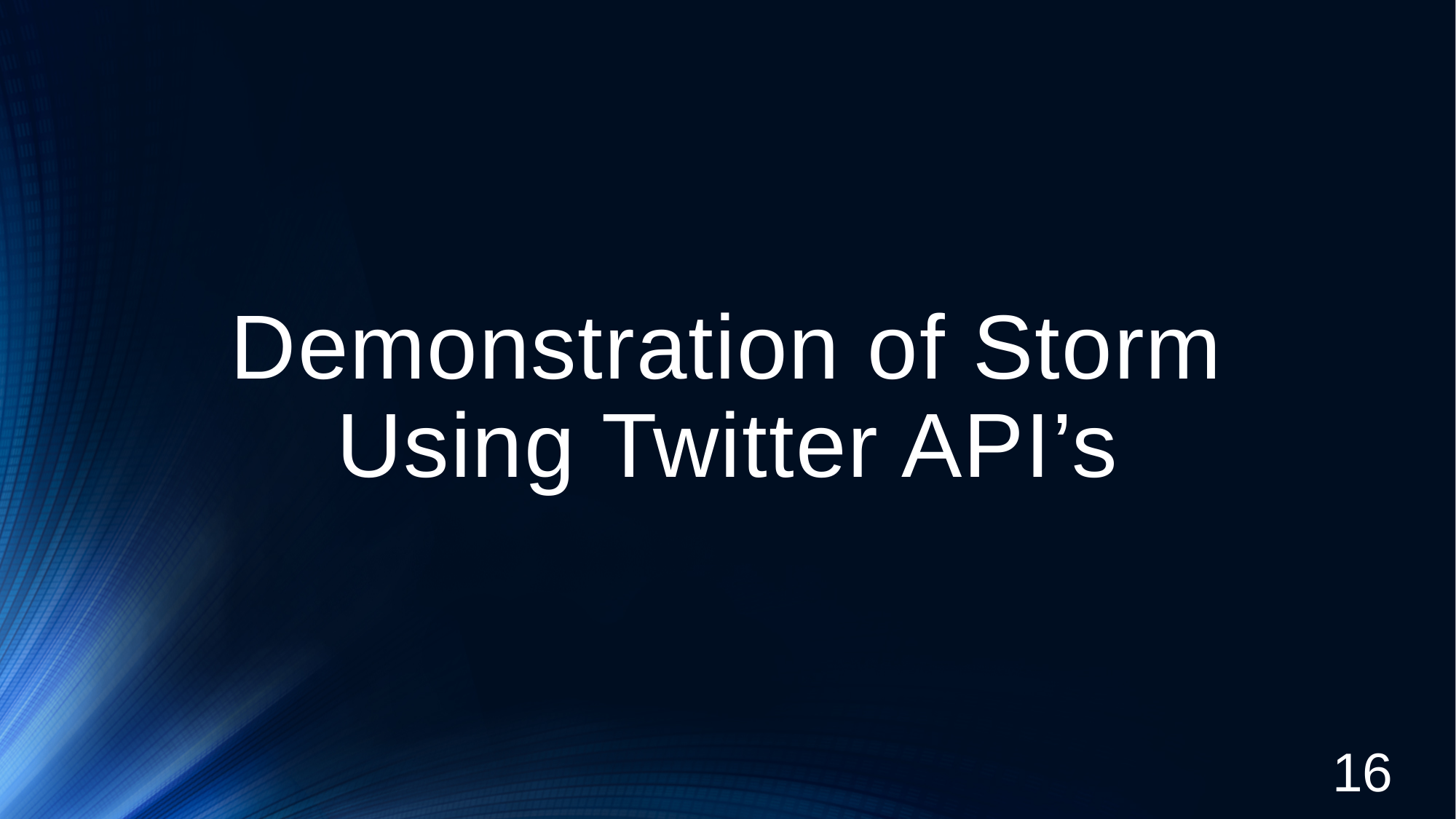

# Demonstration of Storm Using Twitter API’s
16